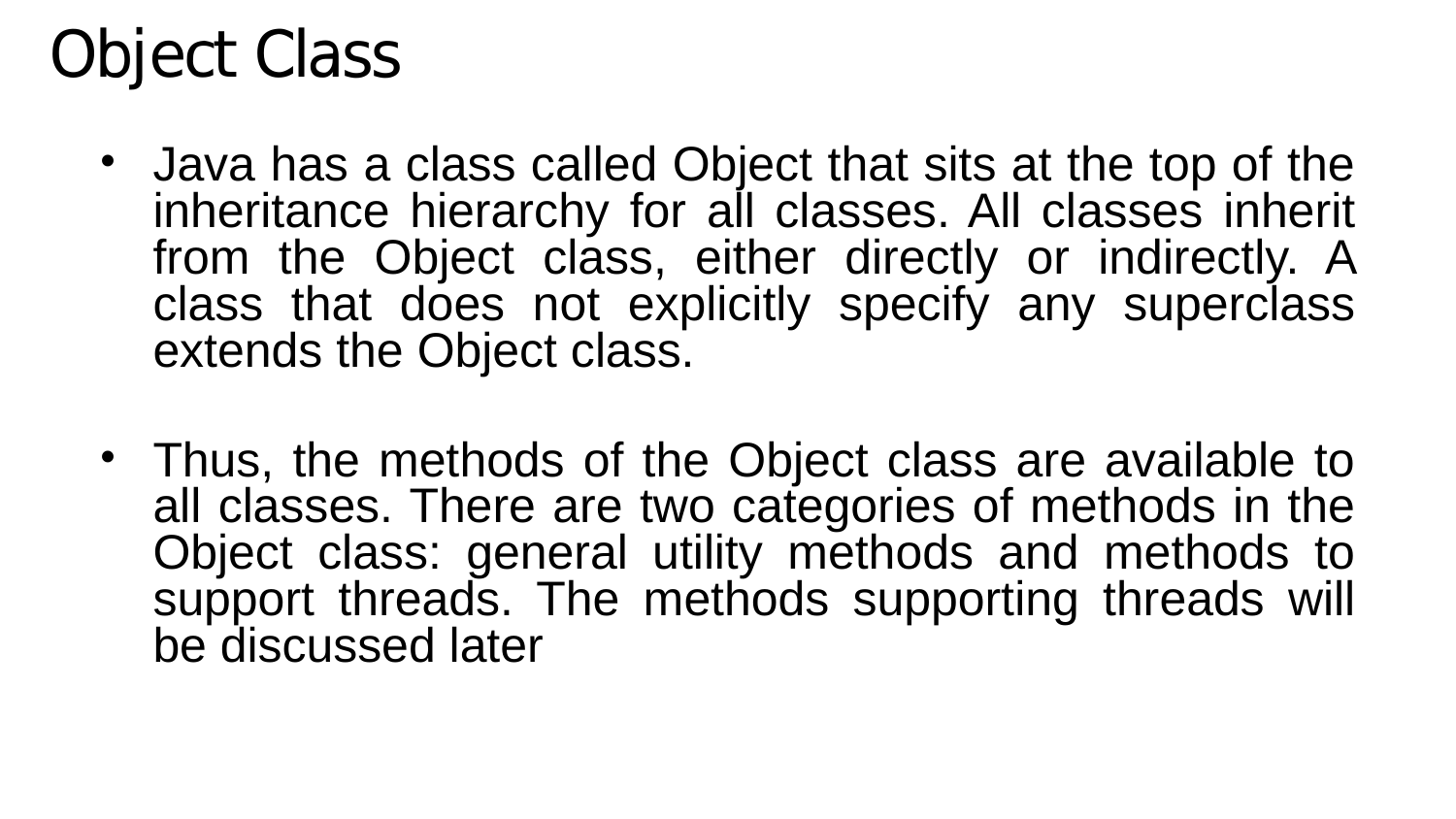

# Object Class
Java has a class called Object that sits at the top of the inheritance hierarchy for all classes. All classes inherit from the Object class, either directly or indirectly. A class that does not explicitly specify any superclass extends the Object class.

Thus, the methods of the Object class are available to all classes. There are two categories of methods in the Object class: general utility methods and methods to support threads. The methods supporting threads will be discussed later